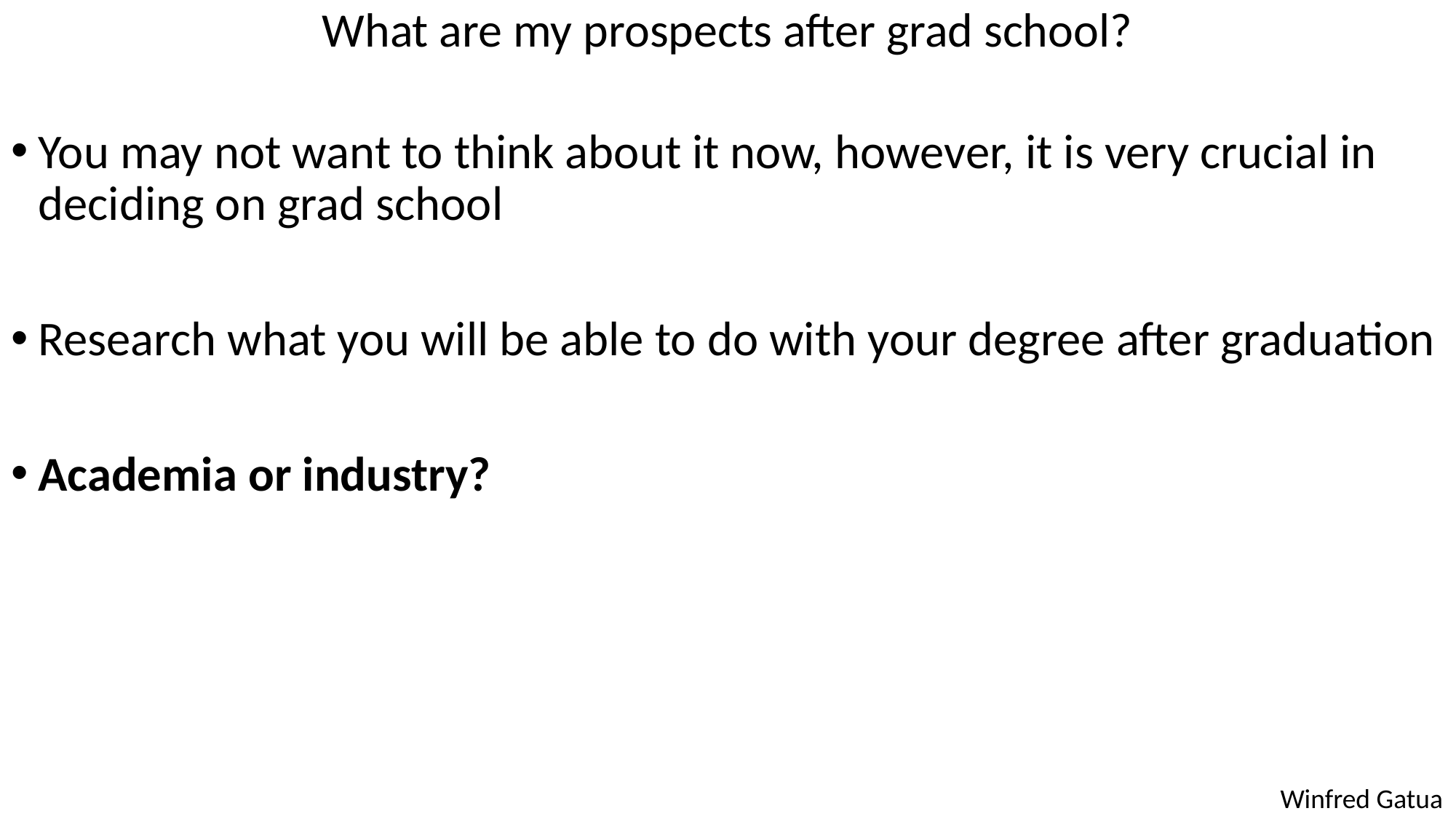

# What are my prospects after grad school?
You may not want to think about it now, however, it is very crucial in deciding on grad school

Research what you will be able to do with your degree after graduation

Academia or industry?